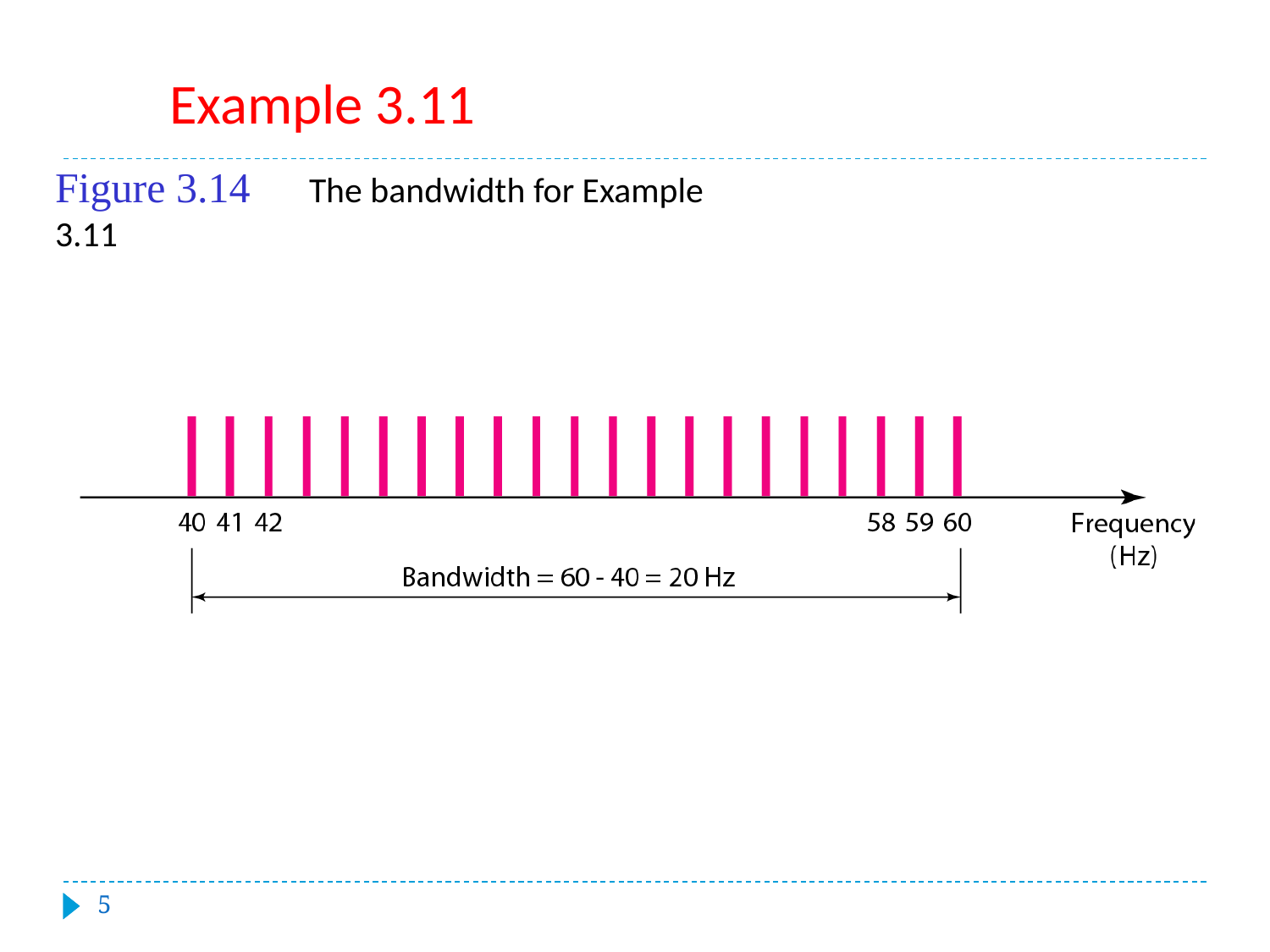

#
Example 3.11
Figure 3.14	The bandwidth for Example 3.11

5